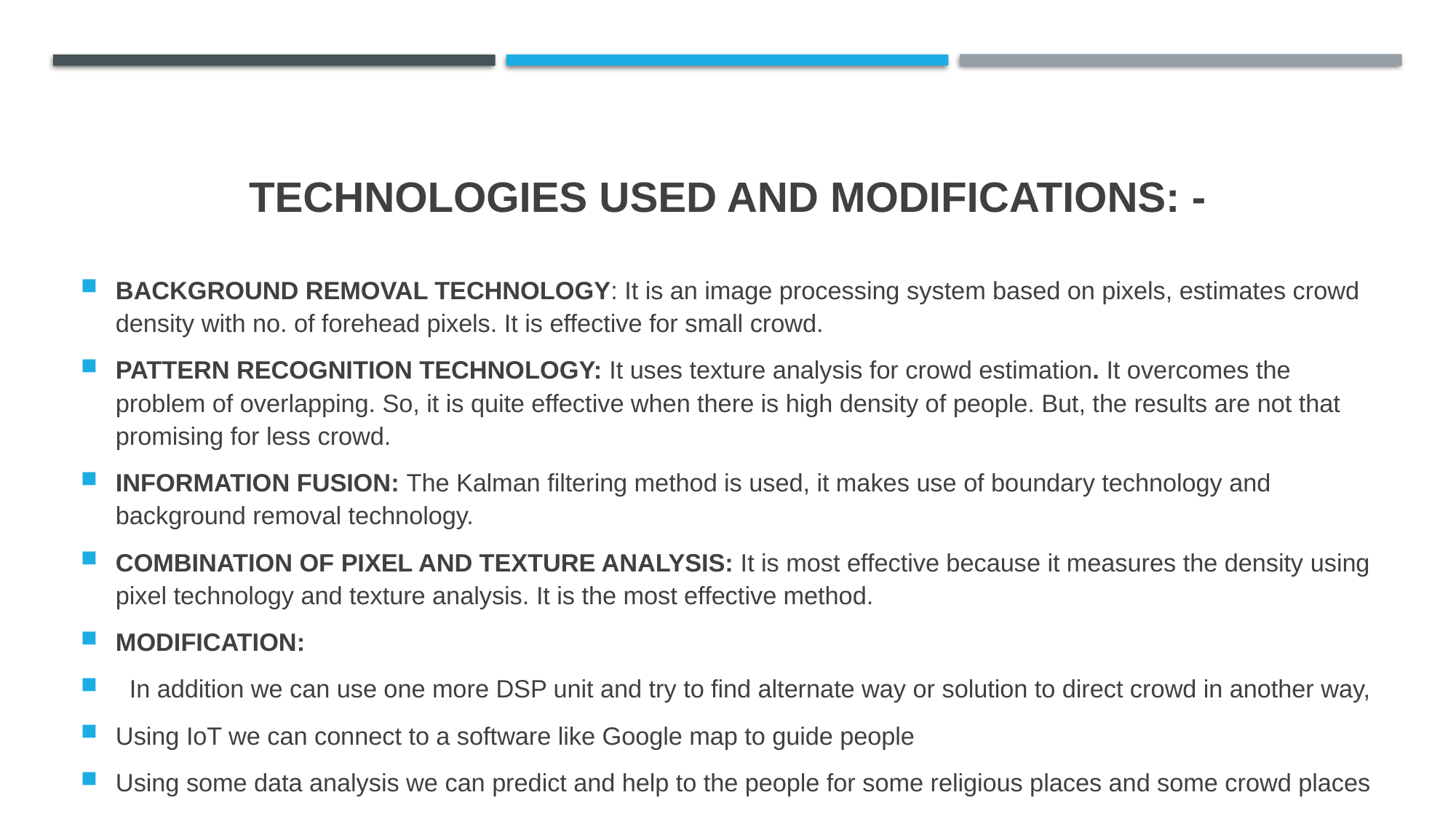

# TECHNOLOGIES USED AND MODIFICATIONS: -
BACKGROUND REMOVAL TECHNOLOGY: It is an image processing system based on pixels, estimates crowd density with no. of forehead pixels. It is effective for small crowd.
PATTERN RECOGNITION TECHNOLOGY: It uses texture analysis for crowd estimation. It overcomes the problem of overlapping. So, it is quite effective when there is high density of people. But, the results are not that promising for less crowd.
INFORMATION FUSION: The Kalman filtering method is used, it makes use of boundary technology and background removal technology.
COMBINATION OF PIXEL AND TEXTURE ANALYSIS: It is most effective because it measures the density using pixel technology and texture analysis. It is the most effective method.
MODIFICATION:
  In addition we can use one more DSP unit and try to find alternate way or solution to direct crowd in another way,
Using IoT we can connect to a software like Google map to guide people
Using some data analysis we can predict and help to the people for some religious places and some crowd places